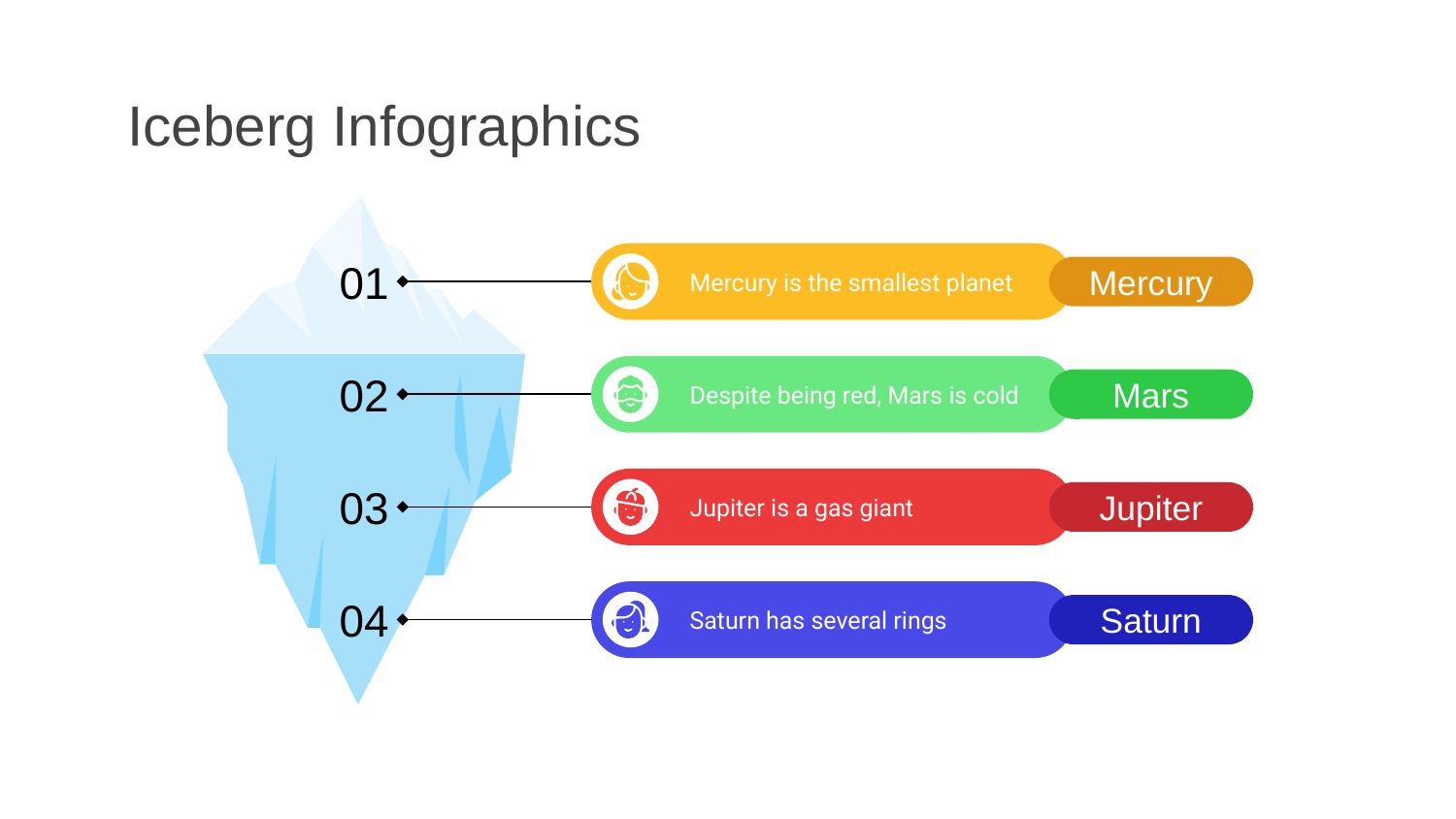

# Iceberg Infographics

Mercury is the smallest planet
01

Mercury

Despite being red, Mars is cold
02

Mars

Jupiter is a gas giant
03

Jupiter

Saturn has several rings
04

Saturn